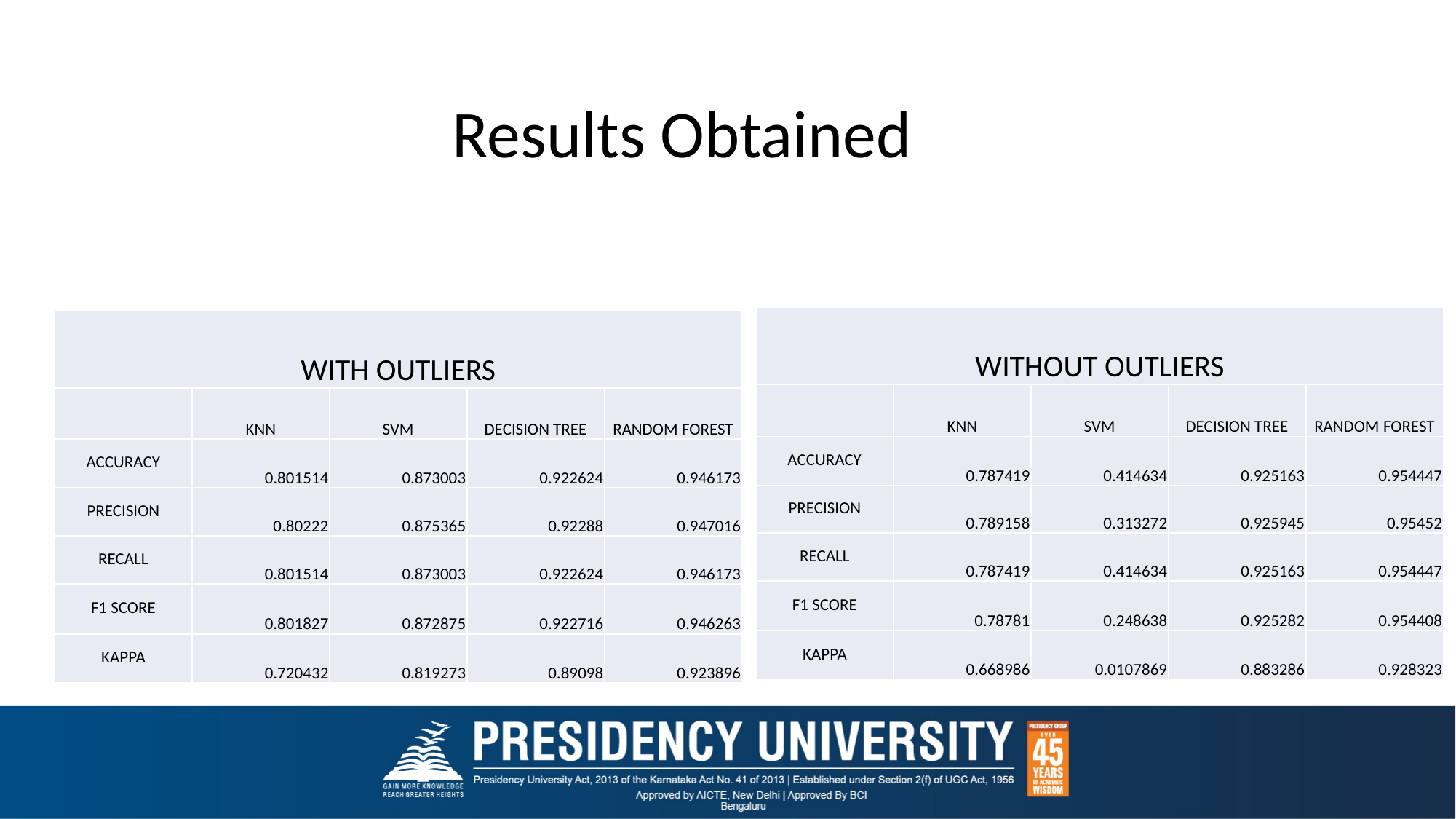

# Results Obtained
| WITHOUT OUTLIERS |  |  |  |  |
| --- | --- | --- | --- | --- |
|  | KNN | SVM | DECISION TREE | RANDOM FOREST |
| ACCURACY | 0.787419 | 0.414634 | 0.925163 | 0.954447 |
| PRECISION | 0.789158 | 0.313272 | 0.925945 | 0.95452 |
| RECALL | 0.787419 | 0.414634 | 0.925163 | 0.954447 |
| F1 SCORE | 0.78781 | 0.248638 | 0.925282 | 0.954408 |
| KAPPA | 0.668986 | 0.0107869 | 0.883286 | 0.928323 |
| WITH OUTLIERS |  |  |  |  |
| --- | --- | --- | --- | --- |
|  | KNN | SVM | DECISION TREE | RANDOM FOREST |
| ACCURACY | 0.801514 | 0.873003 | 0.922624 | 0.946173 |
| PRECISION | 0.80222 | 0.875365 | 0.92288 | 0.947016 |
| RECALL | 0.801514 | 0.873003 | 0.922624 | 0.946173 |
| F1 SCORE | 0.801827 | 0.872875 | 0.922716 | 0.946263 |
| KAPPA | 0.720432 | 0.819273 | 0.89098 | 0.923896 |